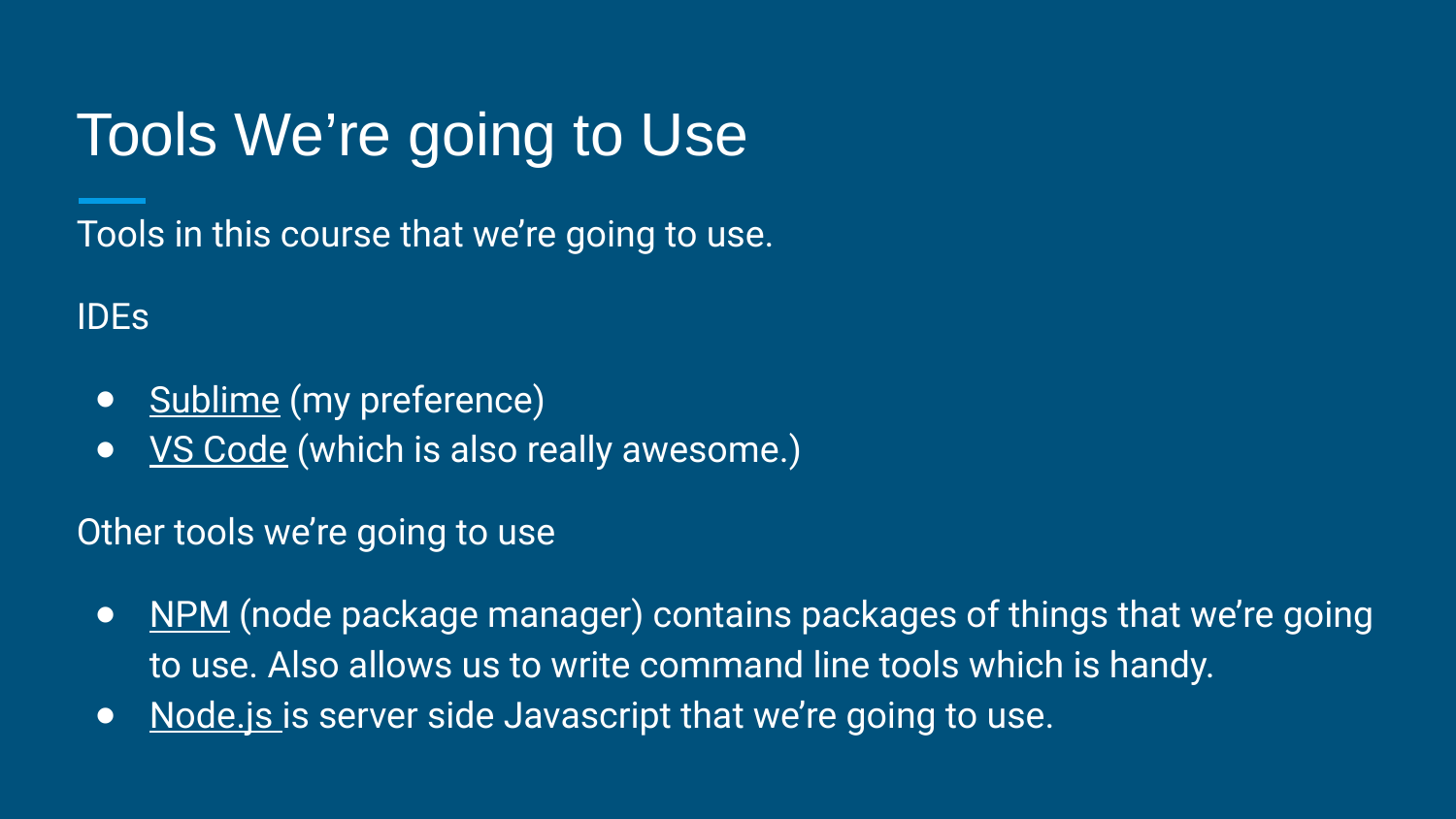

# Tools We’re going to Use
Tools in this course that we’re going to use.
IDEs
Sublime (my preference)
VS Code (which is also really awesome.)
Other tools we’re going to use
NPM (node package manager) contains packages of things that we’re going to use. Also allows us to write command line tools which is handy.
Node.js is server side Javascript that we’re going to use.